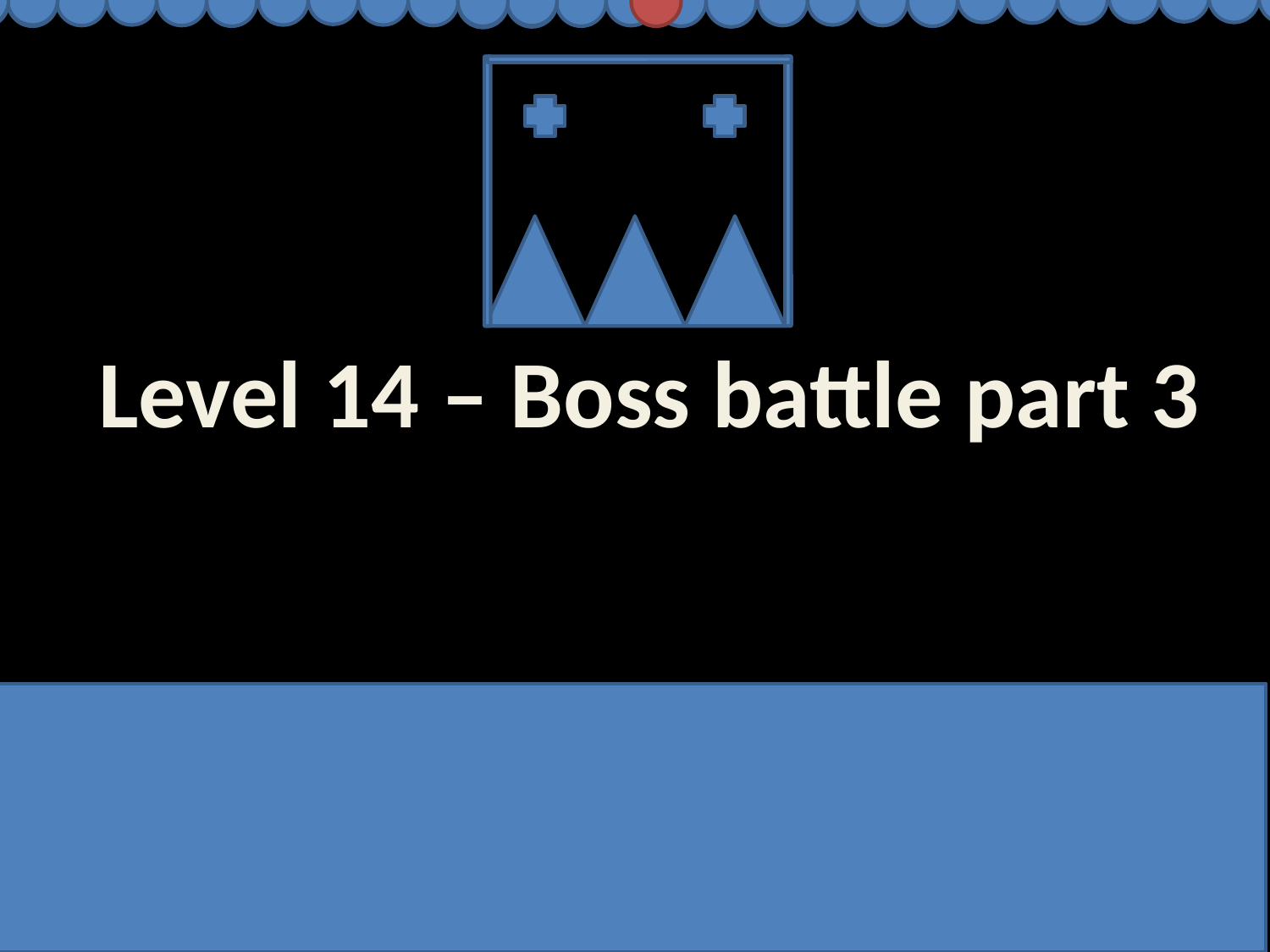

Level 14 – Boss battle part 3